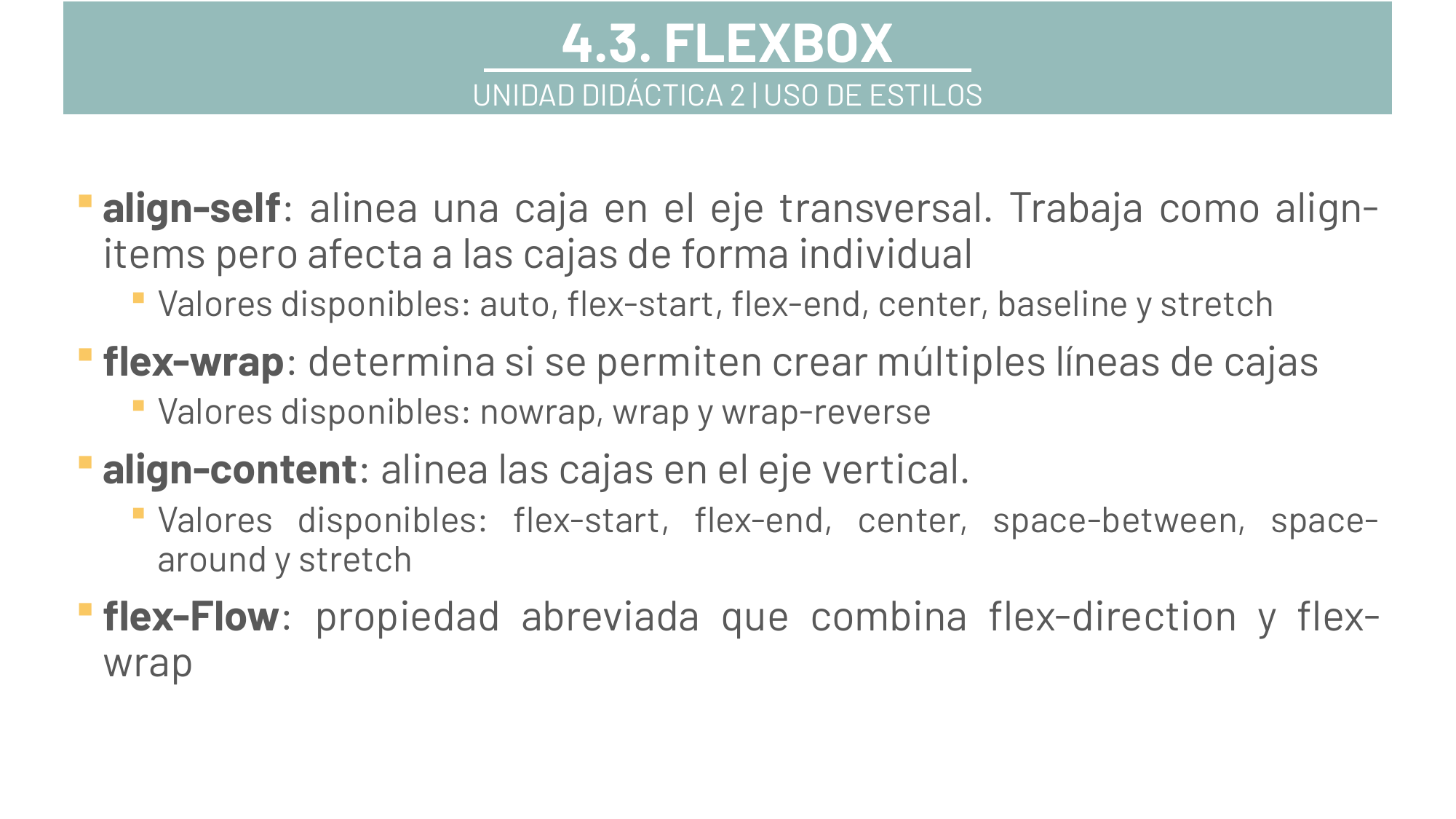

4.3. FLEXBOX
UNIDAD DIDÁCTICA 2 | USO DE ESTILOS
align-self: alinea una caja en el eje transversal. Trabaja como align-items pero afecta a las cajas de forma individual
Valores disponibles: auto, flex-start, flex-end, center, baseline y stretch
flex-wrap: determina si se permiten crear múltiples líneas de cajas
Valores disponibles: nowrap, wrap y wrap-reverse
align-content: alinea las cajas en el eje vertical.
Valores disponibles: flex-start, flex-end, center, space-between, space-around y stretch
flex-Flow: propiedad abreviada que combina flex-direction y flex-wrap